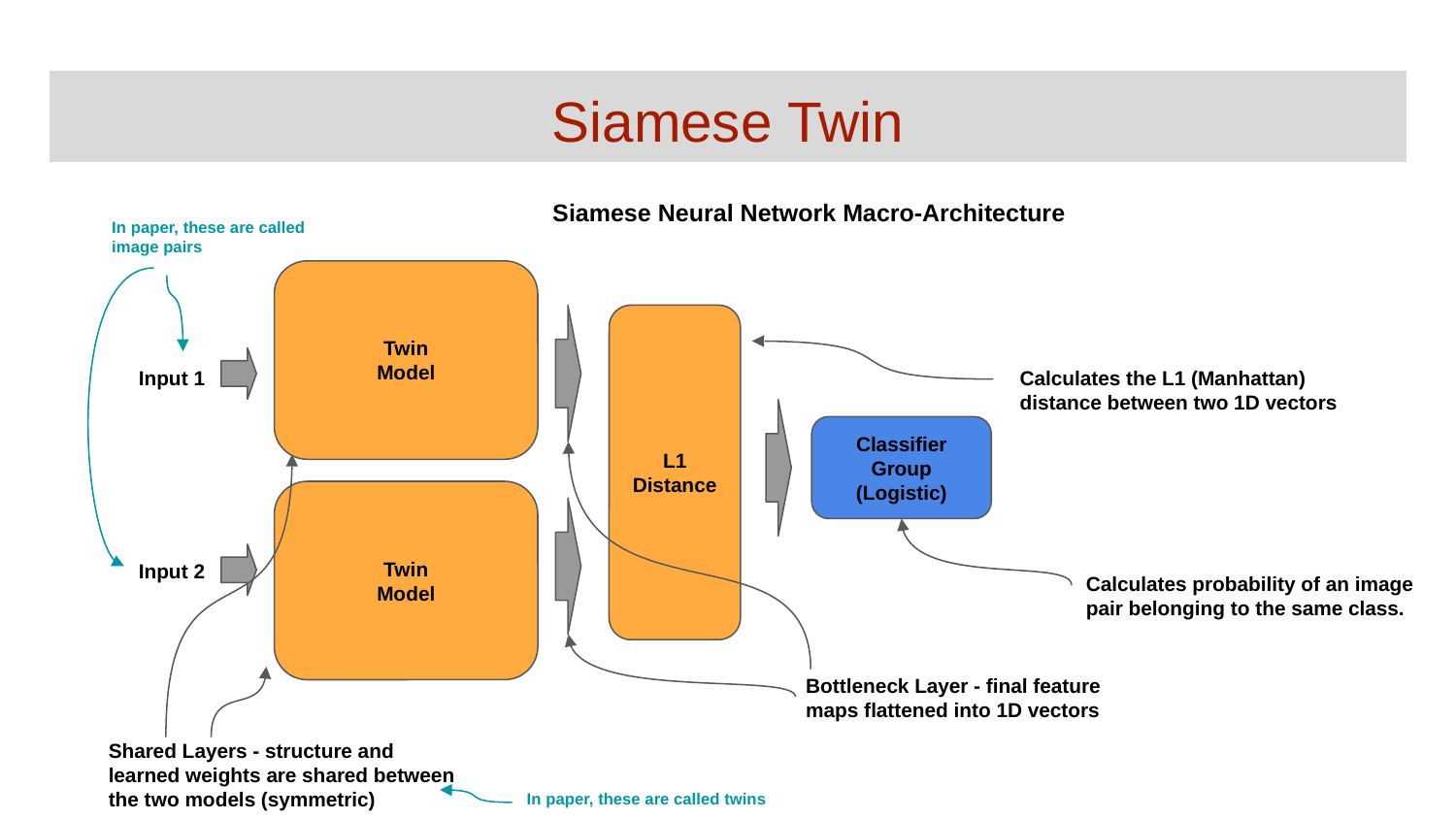

# Siamese Twin
Siamese Neural Network Macro-Architecture
In paper, these are called image pairs
Twin
Model
L1
Distance
Input 1
Calculates the L1 (Manhattan) distance between two 1D vectors

Classifier
Group
(Logistic)

Twin
Model
Input 2

Calculates probability of an image pair belonging to the same class.
Bottleneck Layer - final feature maps flattened into 1D vectors
Shared Layers - structure and learned weights are shared between the two models (symmetric)
In paper, these are called twins